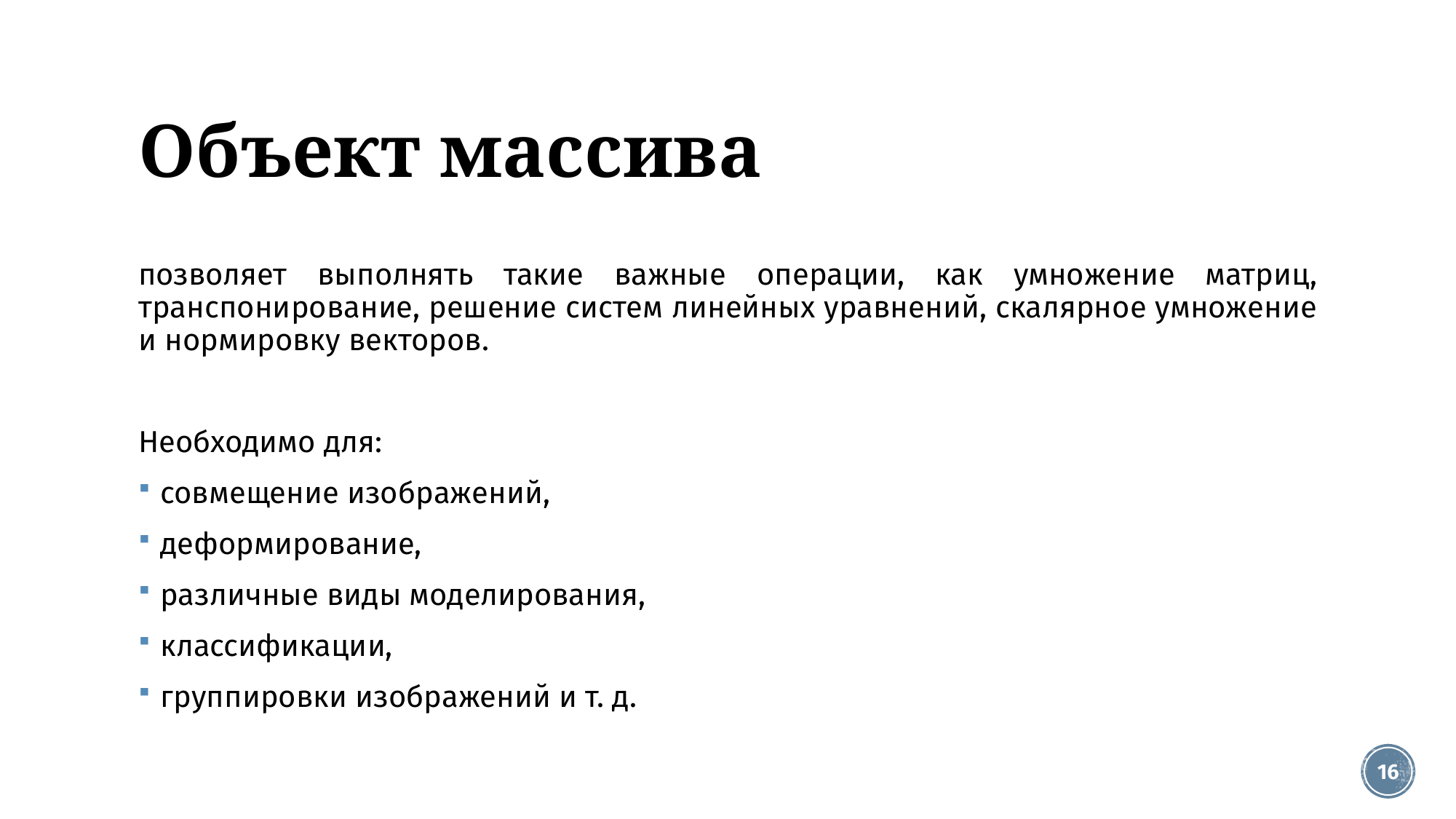

# Объект массива
позволяет выполнять такие важные операции, как умножение матриц, транспонирование, решение систем линейных уравнений, скалярное умножение и нормировку векторов.

Необходимо для:
совмещение изображений,
деформирование,
различные виды моделирования,
классификации,
группировки изображений и т. д.
16